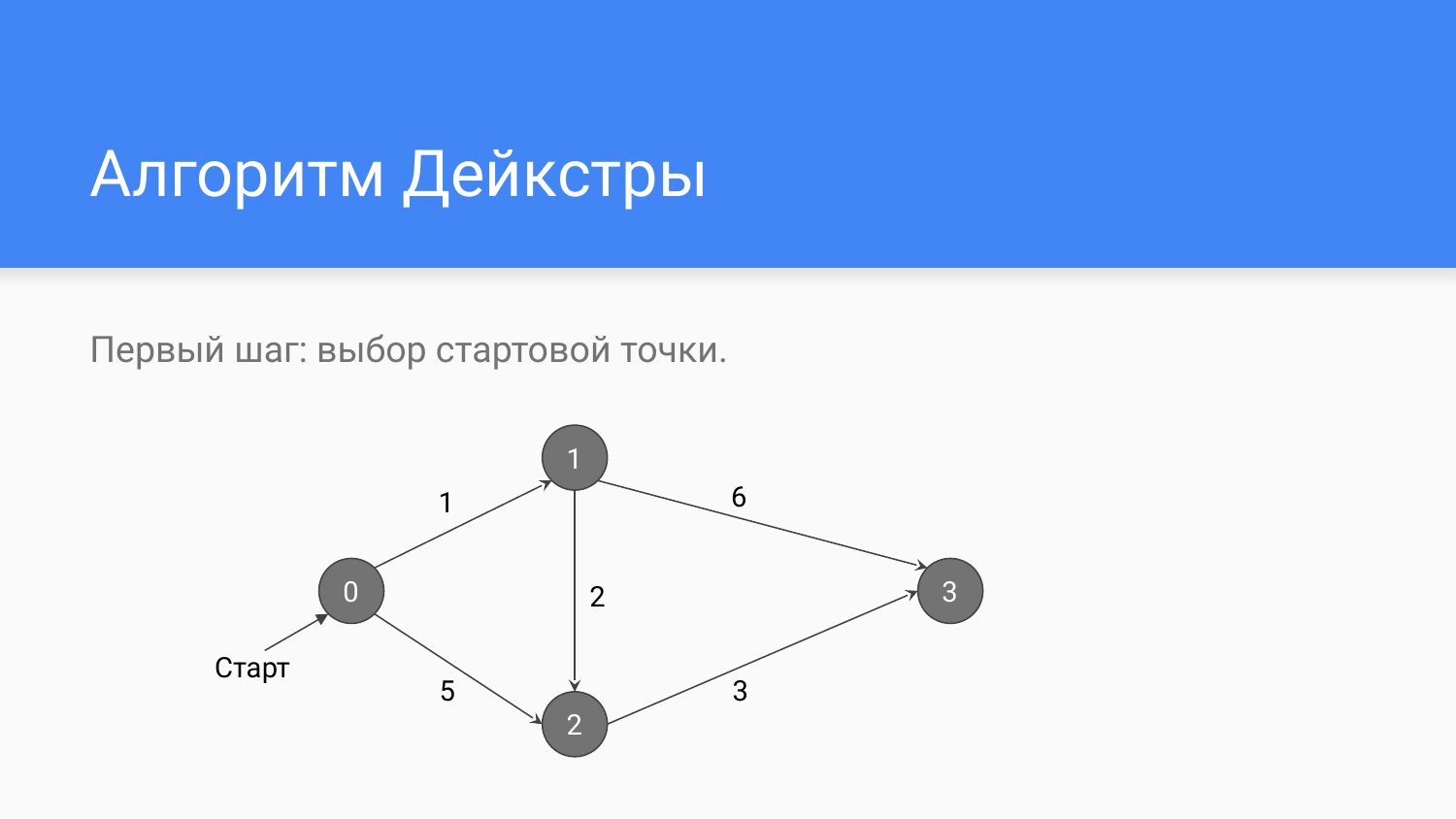

# Алгоритм Дейкстры

Первый шаг: выбор стартовой точки.
1
6
1
0
3
2
5
3
2
Старт